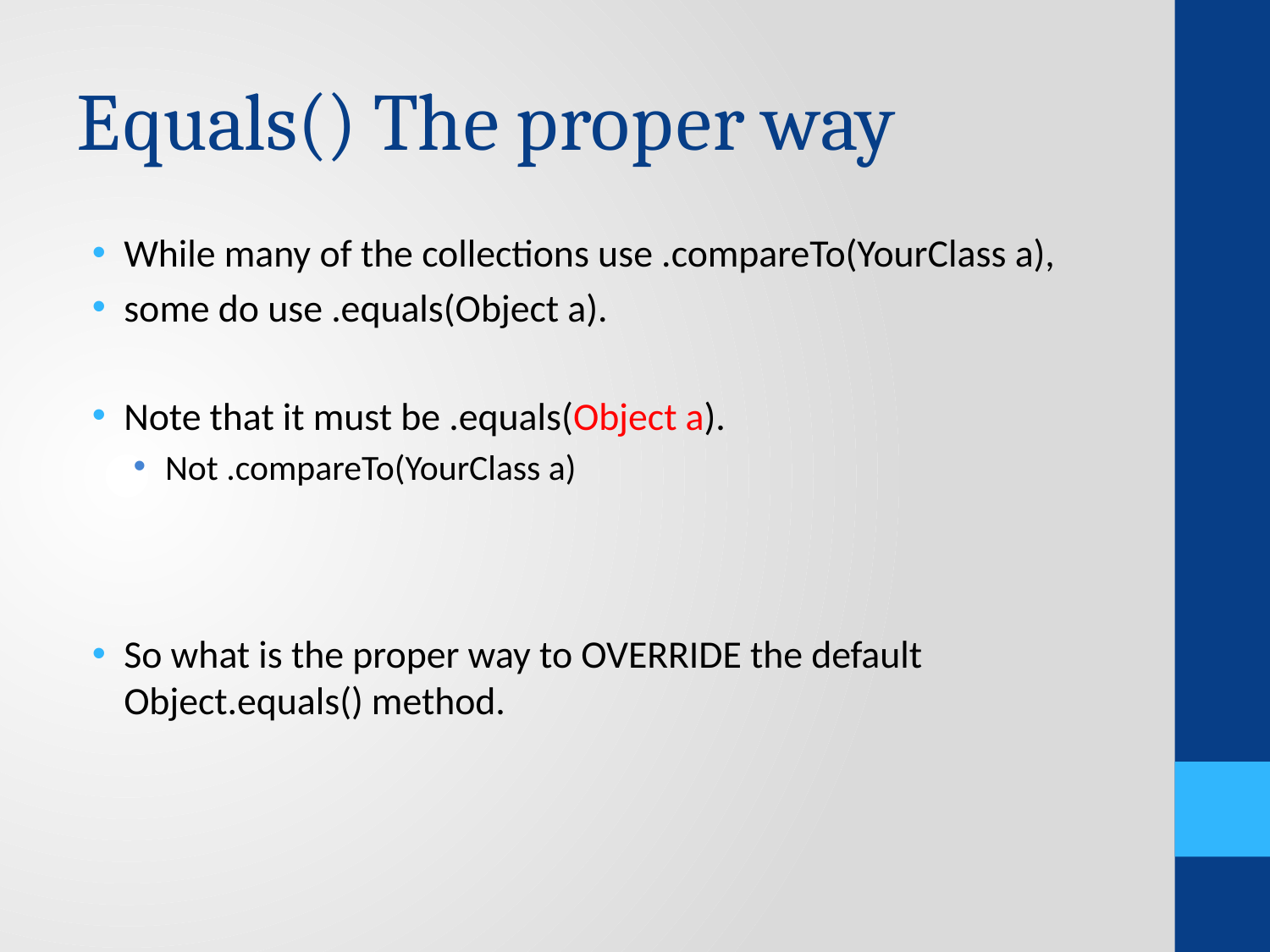

# Equals() The proper way
While many of the collections use .compareTo(YourClass a),
some do use .equals(Object a).

Note that it must be .equals(Object a).
Not .compareTo(YourClass a)

So what is the proper way to OVERRIDE the default Object.equals() method.